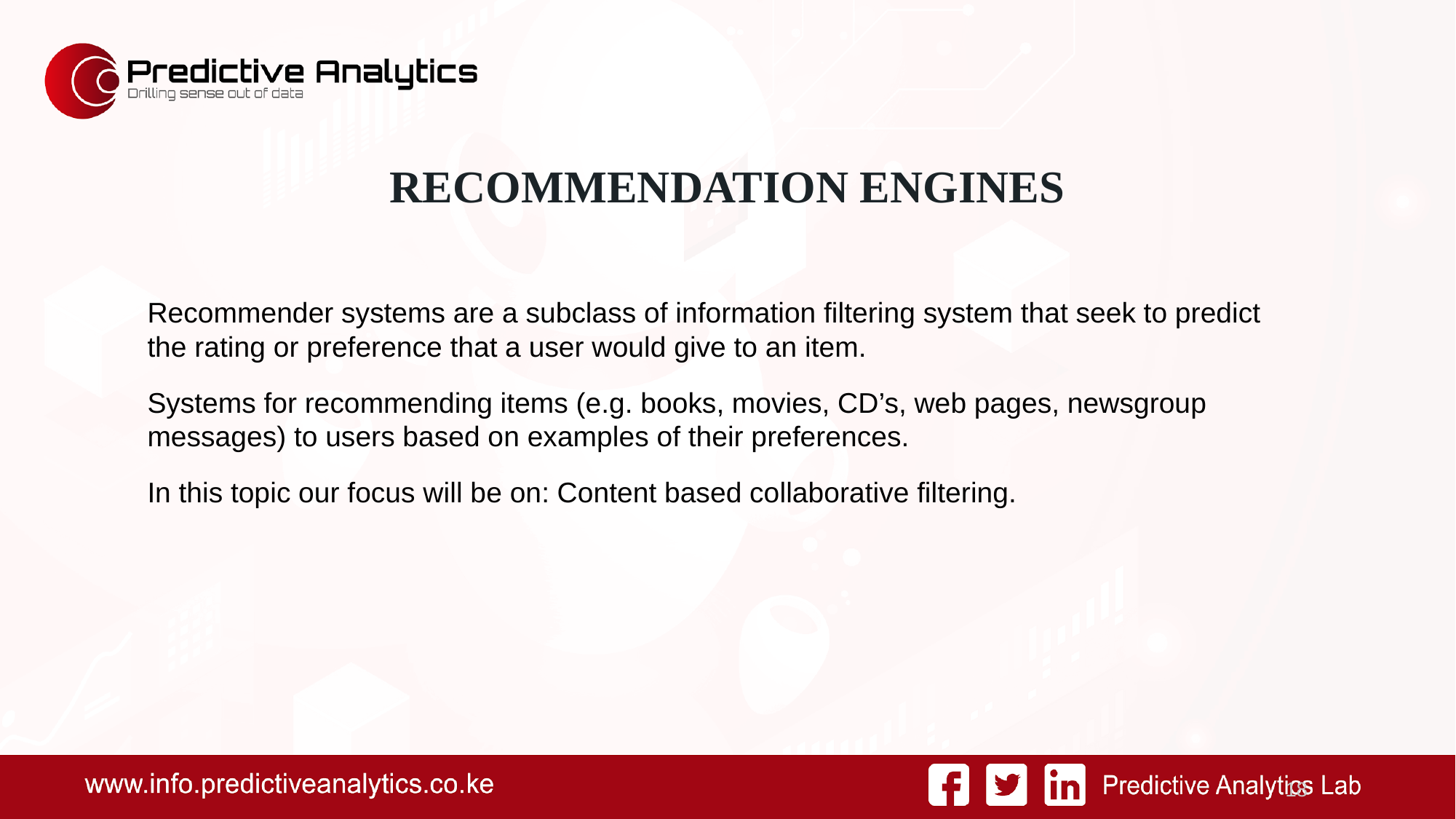

RECOMMENDATION ENGINES
Recommender systems are a subclass of information filtering system that seek to predict the rating or preference that a user would give to an item.
Systems for recommending items (e.g. books, movies, CD’s, web pages, newsgroup messages) to users based on examples of their preferences.
In this topic our focus will be on: Content based collaborative filtering.

18